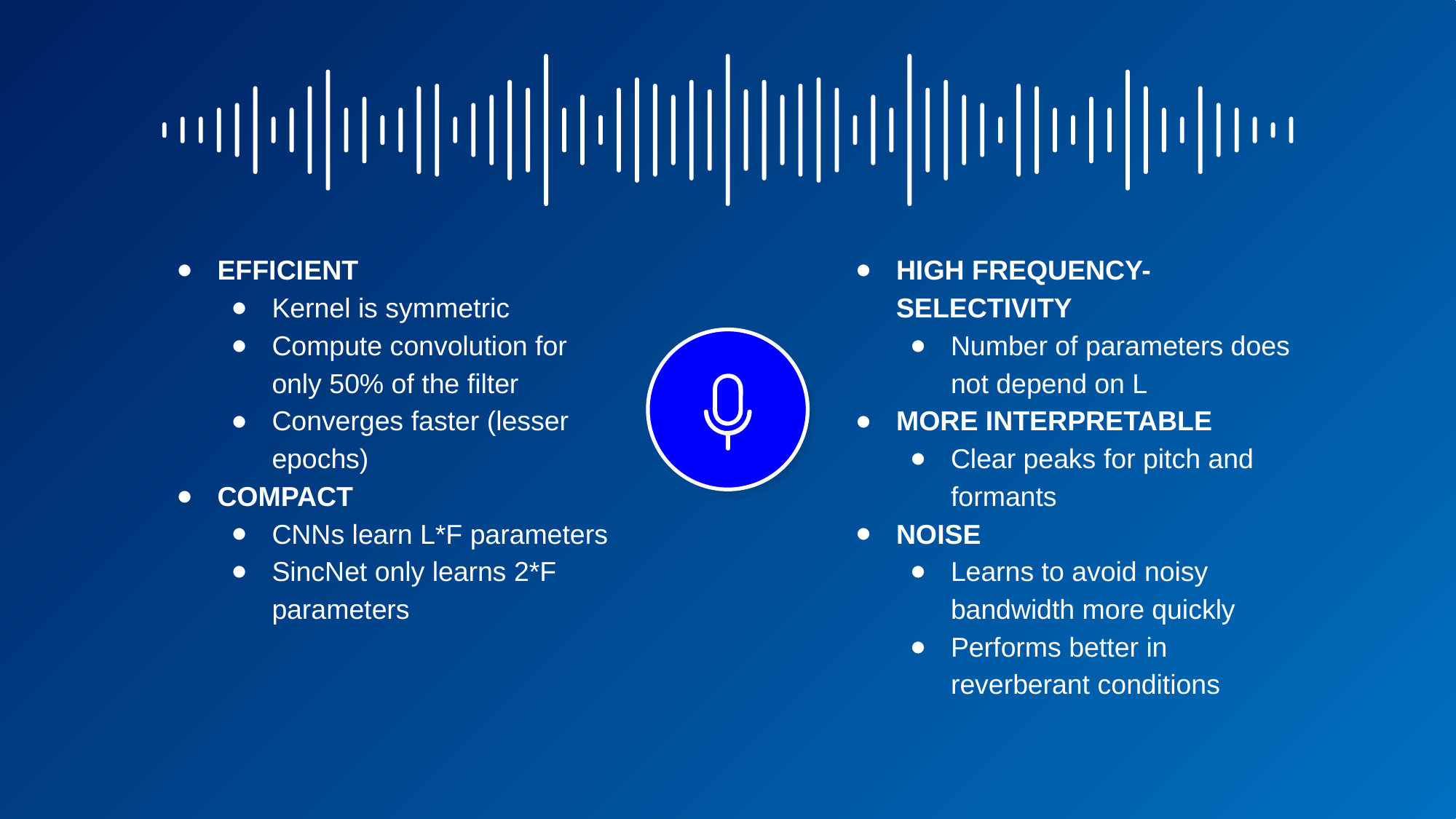

EFFICIENT
Kernel is symmetric
Compute convolution for only 50% of the filter
Converges faster (lesser epochs)
COMPACT
CNNs learn L*F parameters
SincNet only learns 2*F parameters

HIGH FREQUENCY-SELECTIVITY
Number of parameters does not depend on L
MORE INTERPRETABLE
Clear peaks for pitch and formants
NOISE
Learns to avoid noisy bandwidth more quickly
Performs better in reverberant conditions